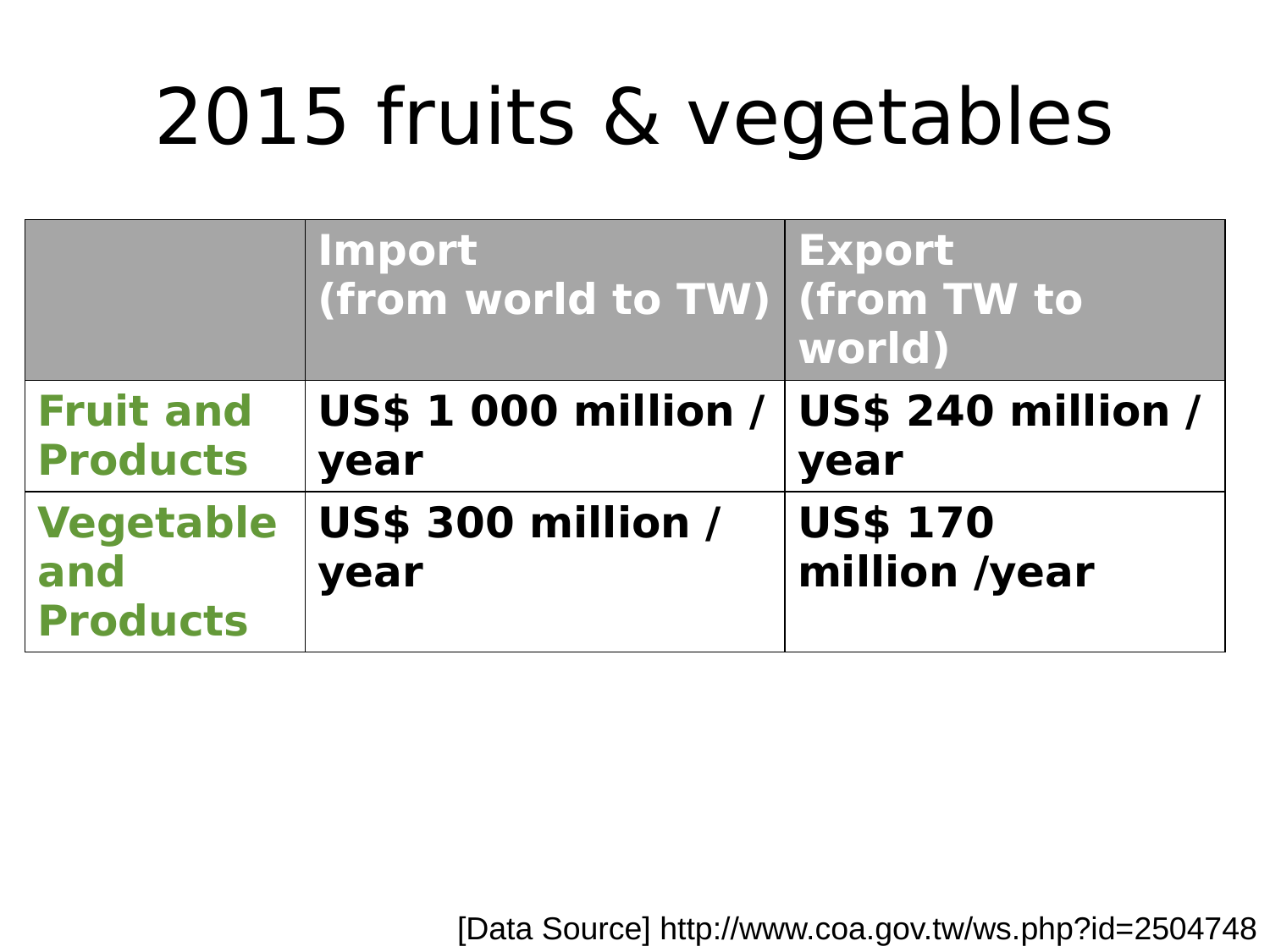

# 2015 fruits & vegetables
|  | Import (from world to TW) | Export (from TW to world) |
| --- | --- | --- |
| Fruit and Products | US$ 1 000 million / year | US$ 240 million / year |
| Vegetableand Products | US$ 300 million / year | US$ 170 million /year |
[Data Source] http://www.coa.gov.tw/ws.php?id=2504748